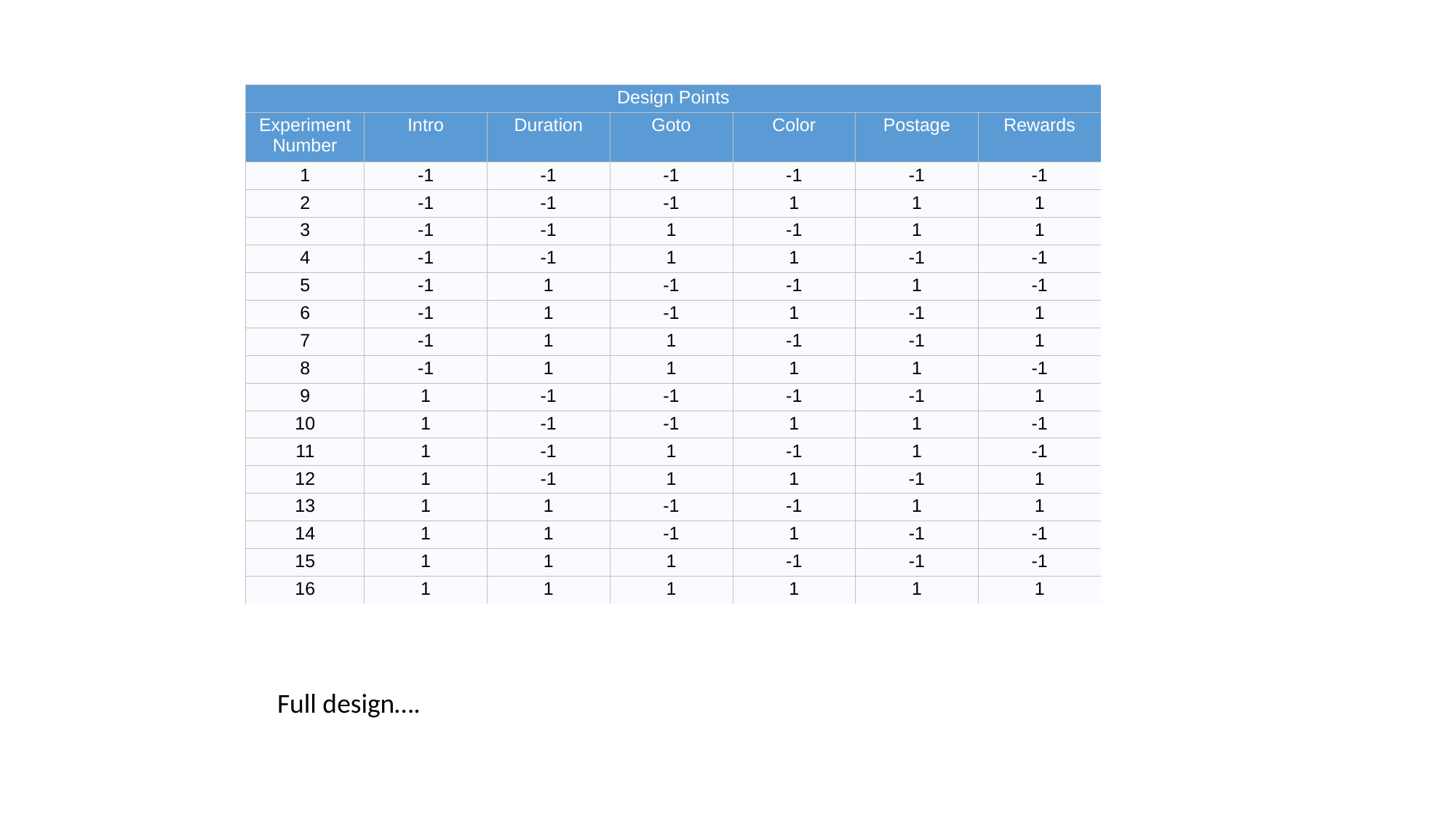

| Design Points |  |  |  |  |  |  |
| --- | --- | --- | --- | --- | --- | --- |
| Experiment Number | Intro | Duration | Goto | Color | Postage | Rewards |
| 1 | -1 | -1 | -1 | -1 | -1 | -1 |
| 2 | -1 | -1 | -1 | 1 | 1 | 1 |
| 3 | -1 | -1 | 1 | -1 | 1 | 1 |
| 4 | -1 | -1 | 1 | 1 | -1 | -1 |
| 5 | -1 | 1 | -1 | -1 | 1 | -1 |
| 6 | -1 | 1 | -1 | 1 | -1 | 1 |
| 7 | -1 | 1 | 1 | -1 | -1 | 1 |
| 8 | -1 | 1 | 1 | 1 | 1 | -1 |
| 9 | 1 | -1 | -1 | -1 | -1 | 1 |
| 10 | 1 | -1 | -1 | 1 | 1 | -1 |
| 11 | 1 | -1 | 1 | -1 | 1 | -1 |
| 12 | 1 | -1 | 1 | 1 | -1 | 1 |
| 13 | 1 | 1 | -1 | -1 | 1 | 1 |
| 14 | 1 | 1 | -1 | 1 | -1 | -1 |
| 15 | 1 | 1 | 1 | -1 | -1 | -1 |
| 16 | 1 | 1 | 1 | 1 | 1 | 1 |
Full design….